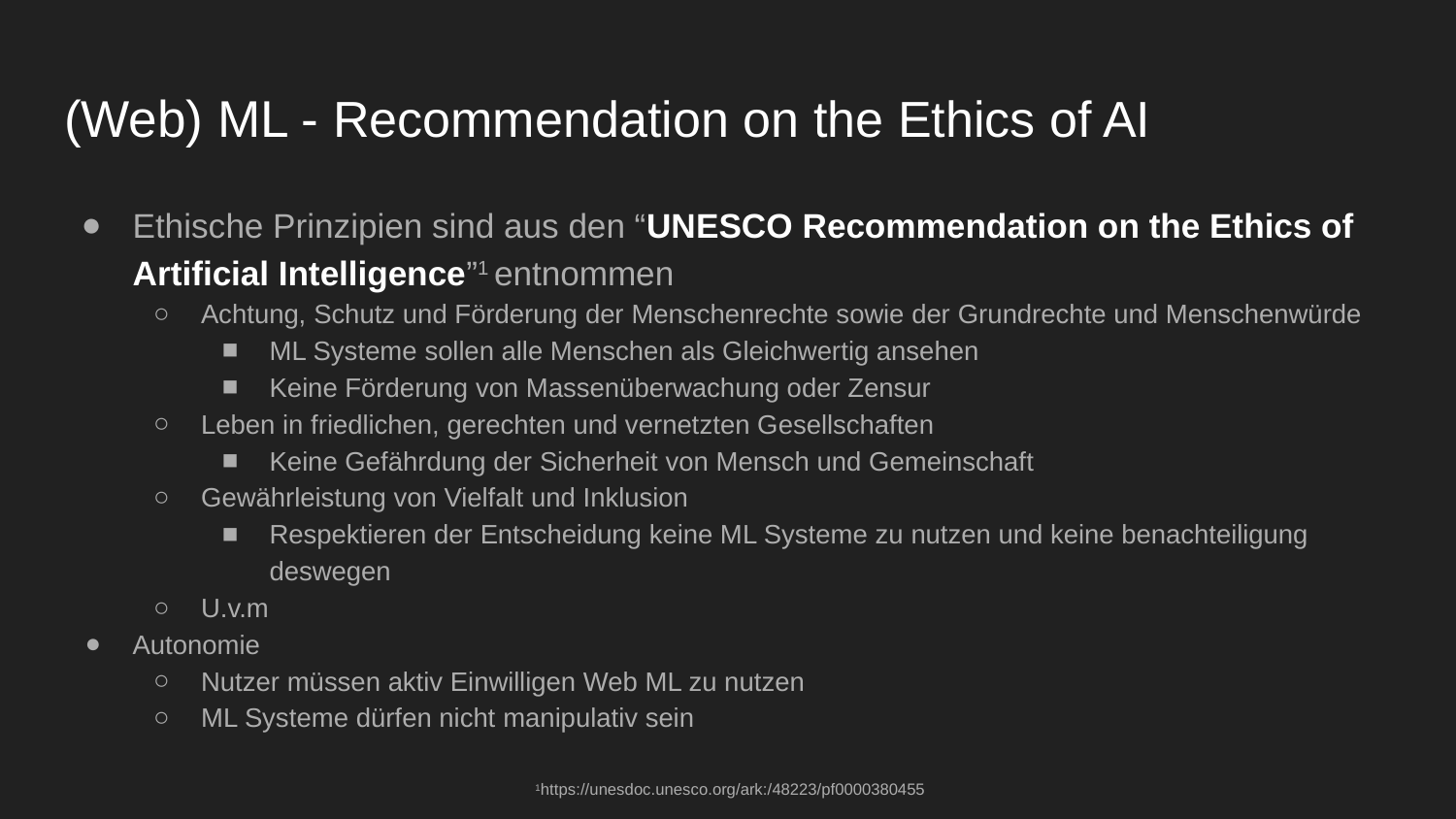

# (Web) ML - Recommendation on the Ethics of AI
Ethische Prinzipien sind aus den “UNESCO Recommendation on the Ethics of Artificial Intelligence”1 entnommen
Achtung, Schutz und Förderung der Menschenrechte sowie der Grundrechte und Menschenwürde
ML Systeme sollen alle Menschen als Gleichwertig ansehen
Keine Förderung von Massenüberwachung oder Zensur
Leben in friedlichen, gerechten und vernetzten Gesellschaften
Keine Gefährdung der Sicherheit von Mensch und Gemeinschaft
Gewährleistung von Vielfalt und Inklusion
Respektieren der Entscheidung keine ML Systeme zu nutzen und keine benachteiligung deswegen
U.v.m
Autonomie
Nutzer müssen aktiv Einwilligen Web ML zu nutzen
ML Systeme dürfen nicht manipulativ sein
 1https://unesdoc.unesco.org/ark:/48223/pf0000380455